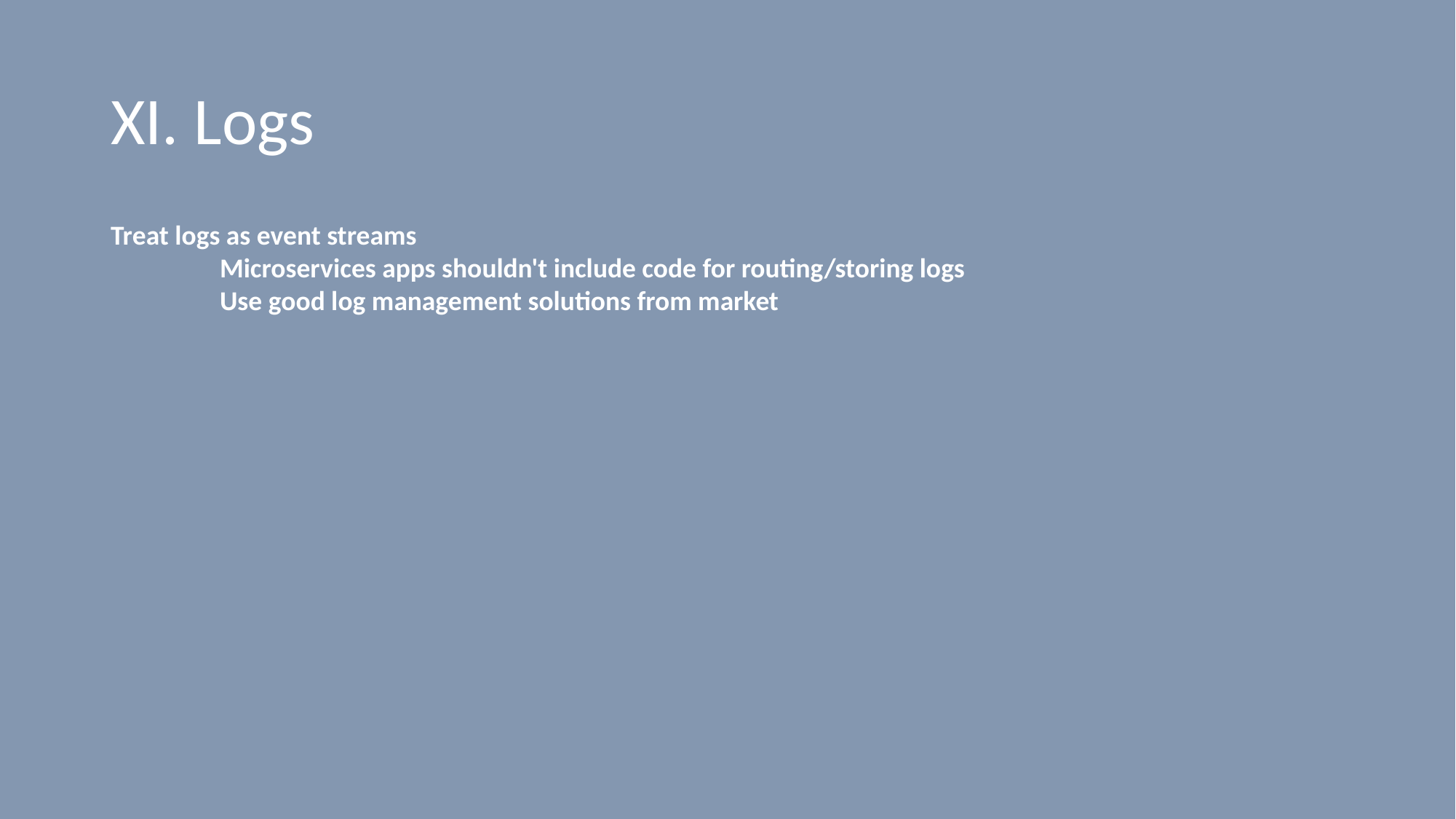

# XI. Logs
Treat logs as event streams
	Microservices apps shouldn't include code for routing/storing logs
	Use good log management solutions from market